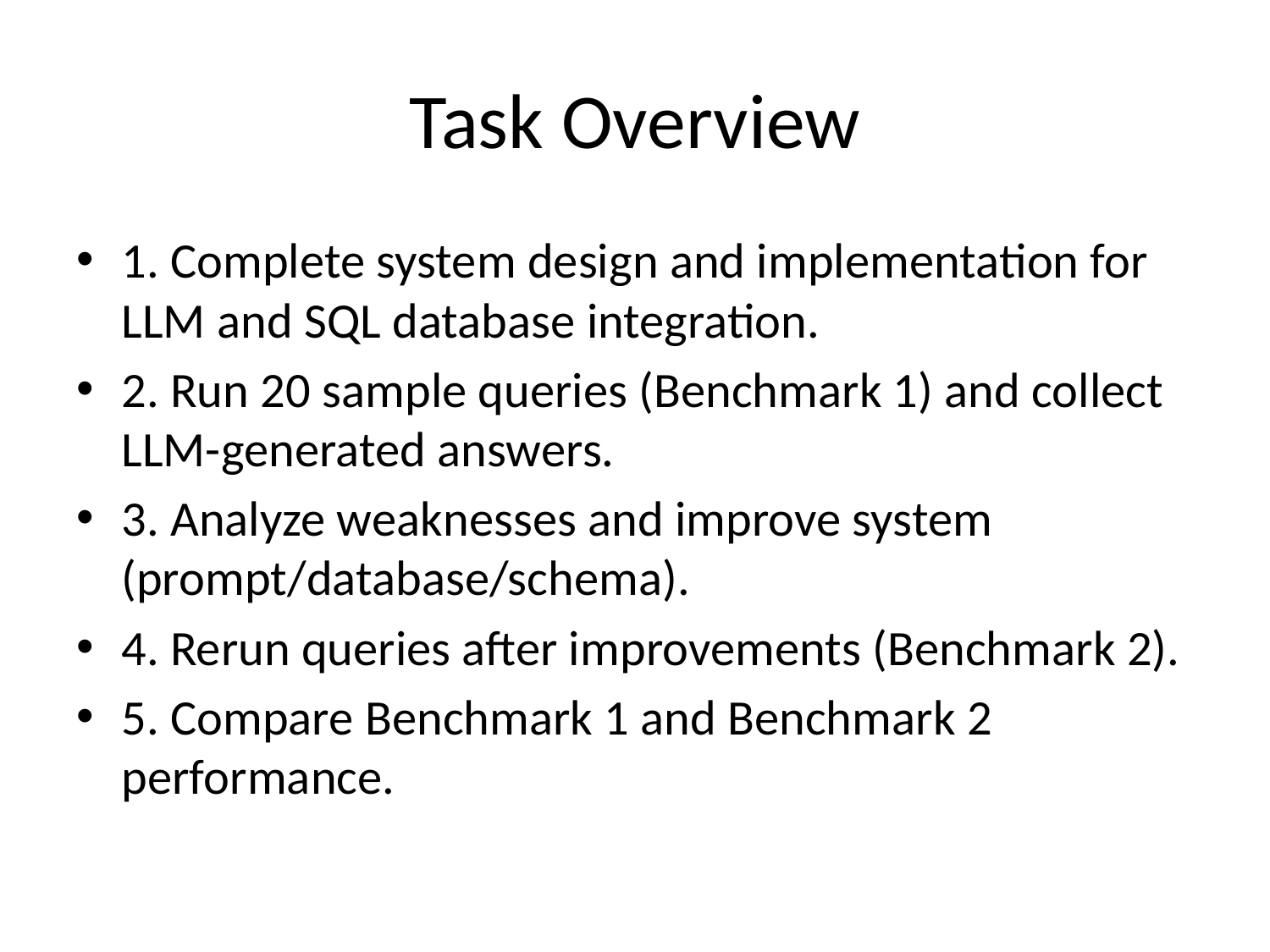

# Task Overview
1. Complete system design and implementation for LLM and SQL database integration.
2. Run 20 sample queries (Benchmark 1) and collect LLM-generated answers.
3. Analyze weaknesses and improve system (prompt/database/schema).
4. Rerun queries after improvements (Benchmark 2).
5. Compare Benchmark 1 and Benchmark 2 performance.